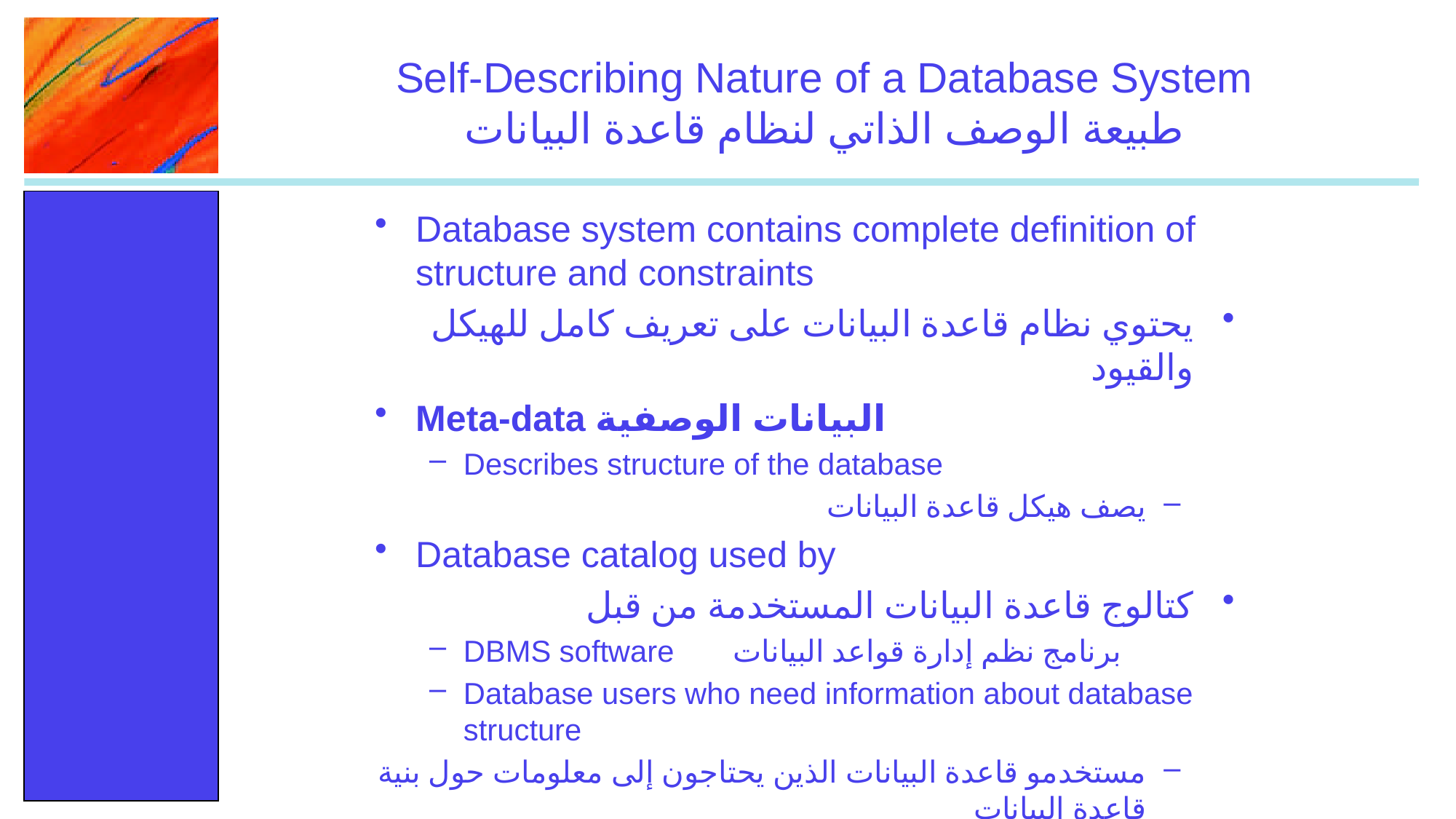

# Self-Describing Nature of a Database System طبيعة الوصف الذاتي لنظام قاعدة البيانات
Database system contains complete definition of structure and constraints
يحتوي نظام قاعدة البيانات على تعريف كامل للهيكل والقيود
Meta-data البيانات الوصفية
Describes structure of the database
يصف هيكل قاعدة البيانات
Database catalog used by
كتالوج قاعدة البيانات المستخدمة من قبل
DBMS software       برنامج نظم إدارة قواعد البيانات
Database users who need information about database structure
مستخدمو قاعدة البيانات الذين يحتاجون إلى معلومات حول بنية قاعدة البيانات